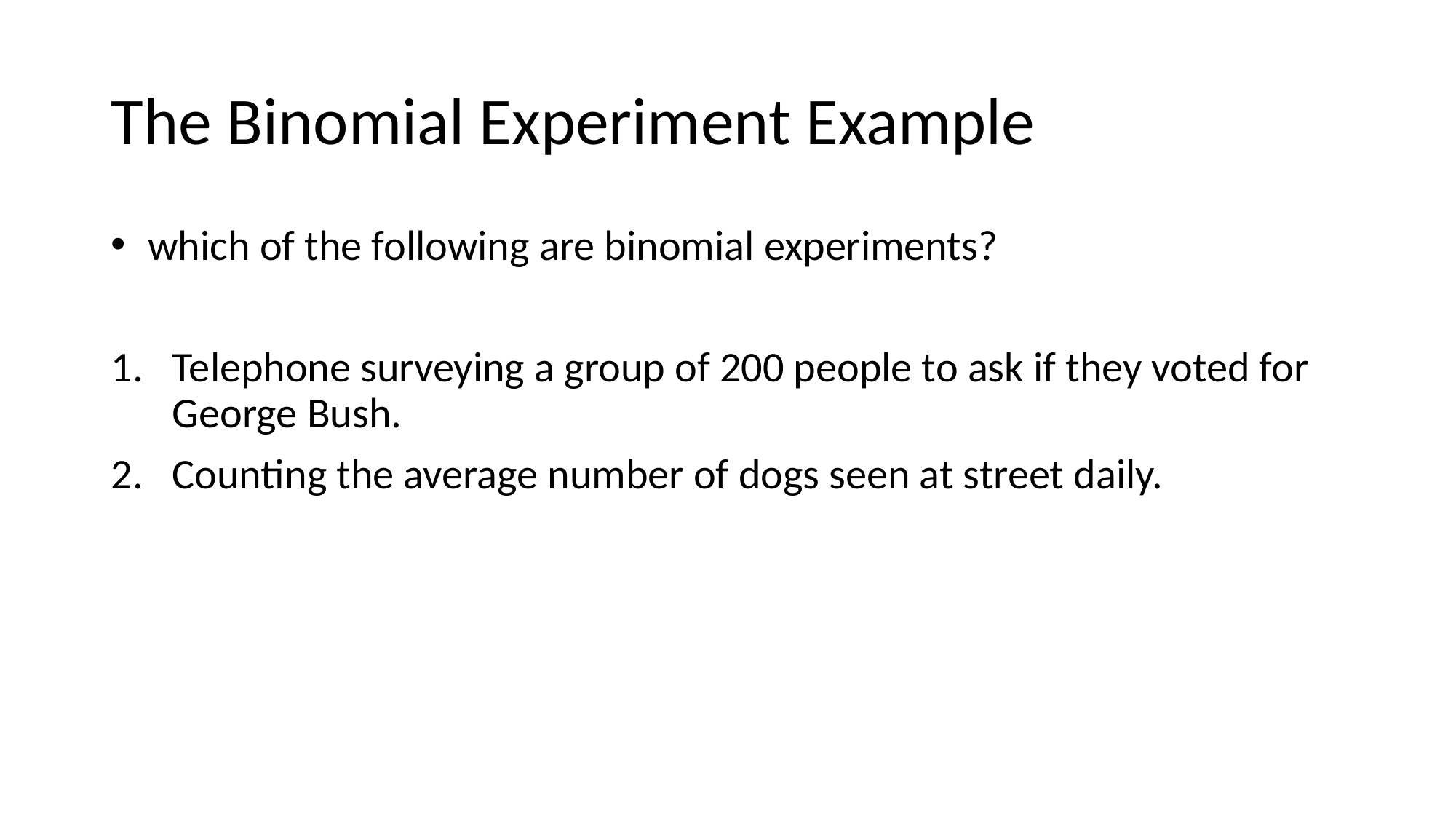

# The Binomial Experiment Example
 which of the following are binomial experiments?

Telephone surveying a group of 200 people to ask if they voted for George Bush.
Counting the average number of dogs seen at street daily.